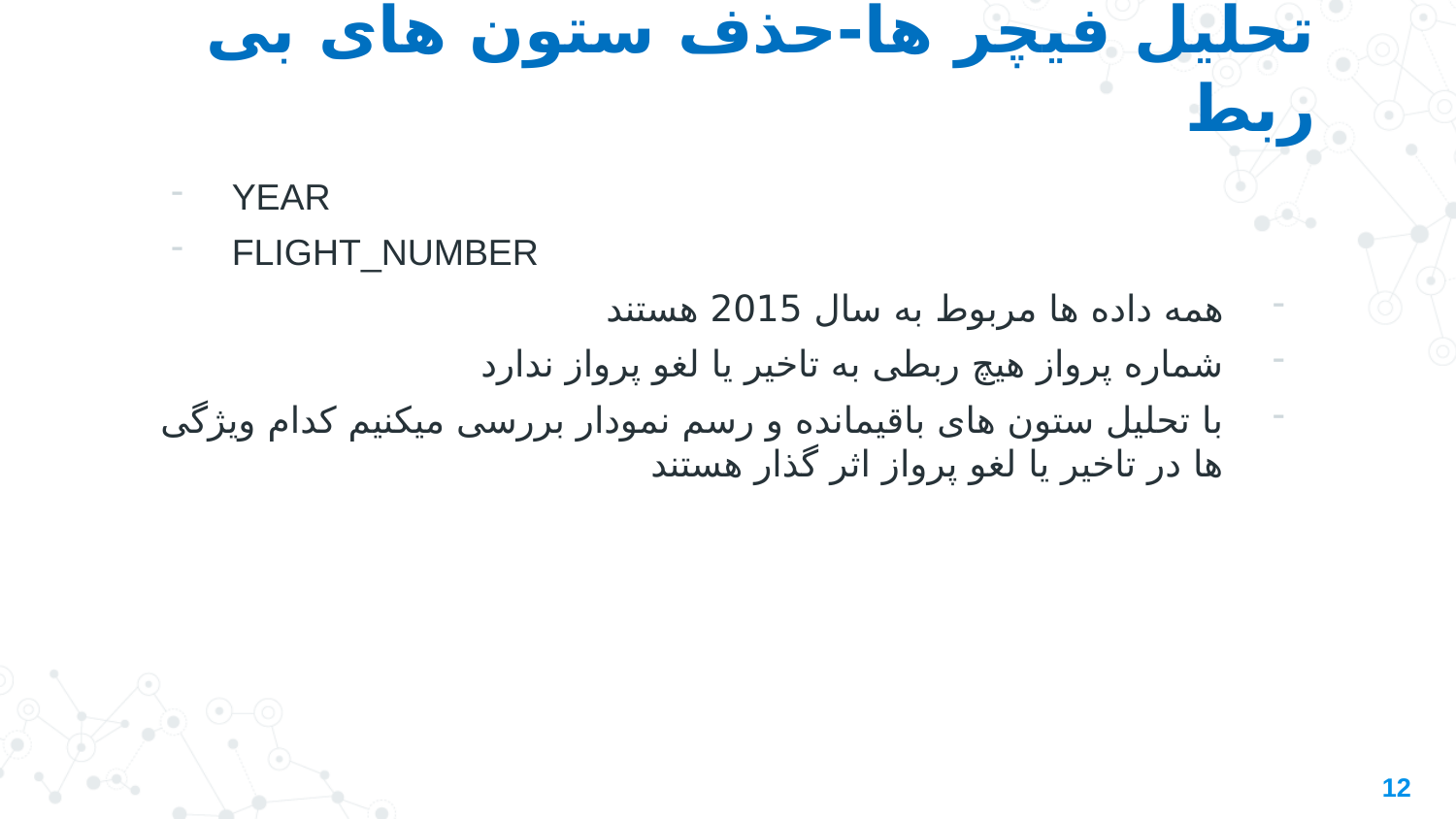

# تحلیل فیچر ها-حذف ستون های بی ربط
YEAR
FLIGHT_NUMBER
همه داده ها مربوط به سال 2015 هستند
شماره پرواز هیچ ربطی به تاخیر یا لغو پرواز ندارد
با تحلیل ستون های باقیمانده و رسم نمودار بررسی میکنیم کدام ویژگی ها در تاخیر یا لغو پرواز اثر گذار هستند

12